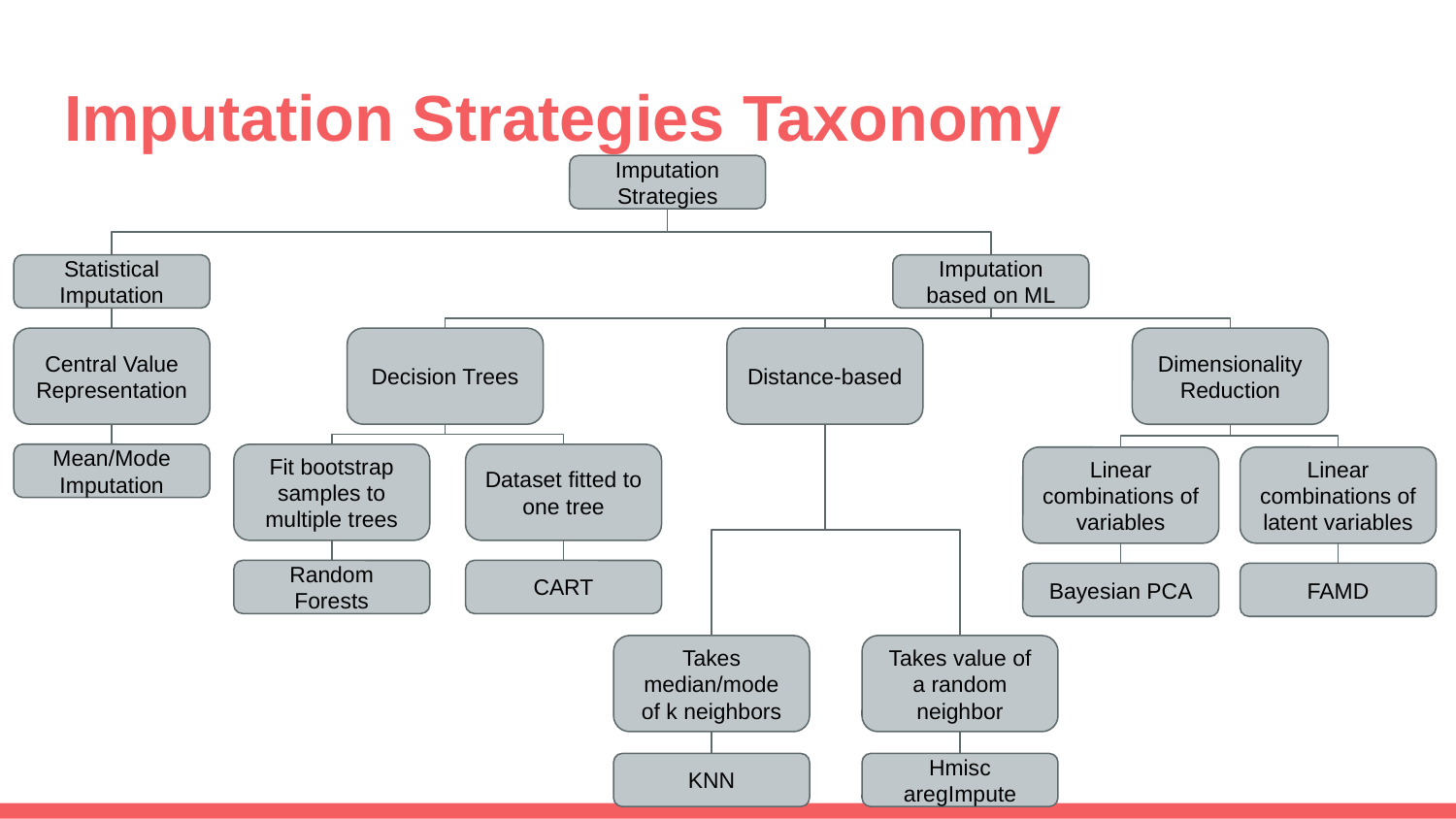

# Imputation Strategies Taxonomy
Imputation Strategies
Statistical
Imputation
Imputation based on ML
Decision Trees
Distance-based
Central Value Representation
Dimensionality Reduction
Mean/Mode Imputation
Fit bootstrap samples to multiple trees
Dataset fitted to one tree
Linear combinations of variables
Linear combinations of latent variables
Random Forests
CART
Bayesian PCA
FAMD
Takes median/mode of k neighbors
Takes value of a random neighbor
KNN
Hmisc aregImpute